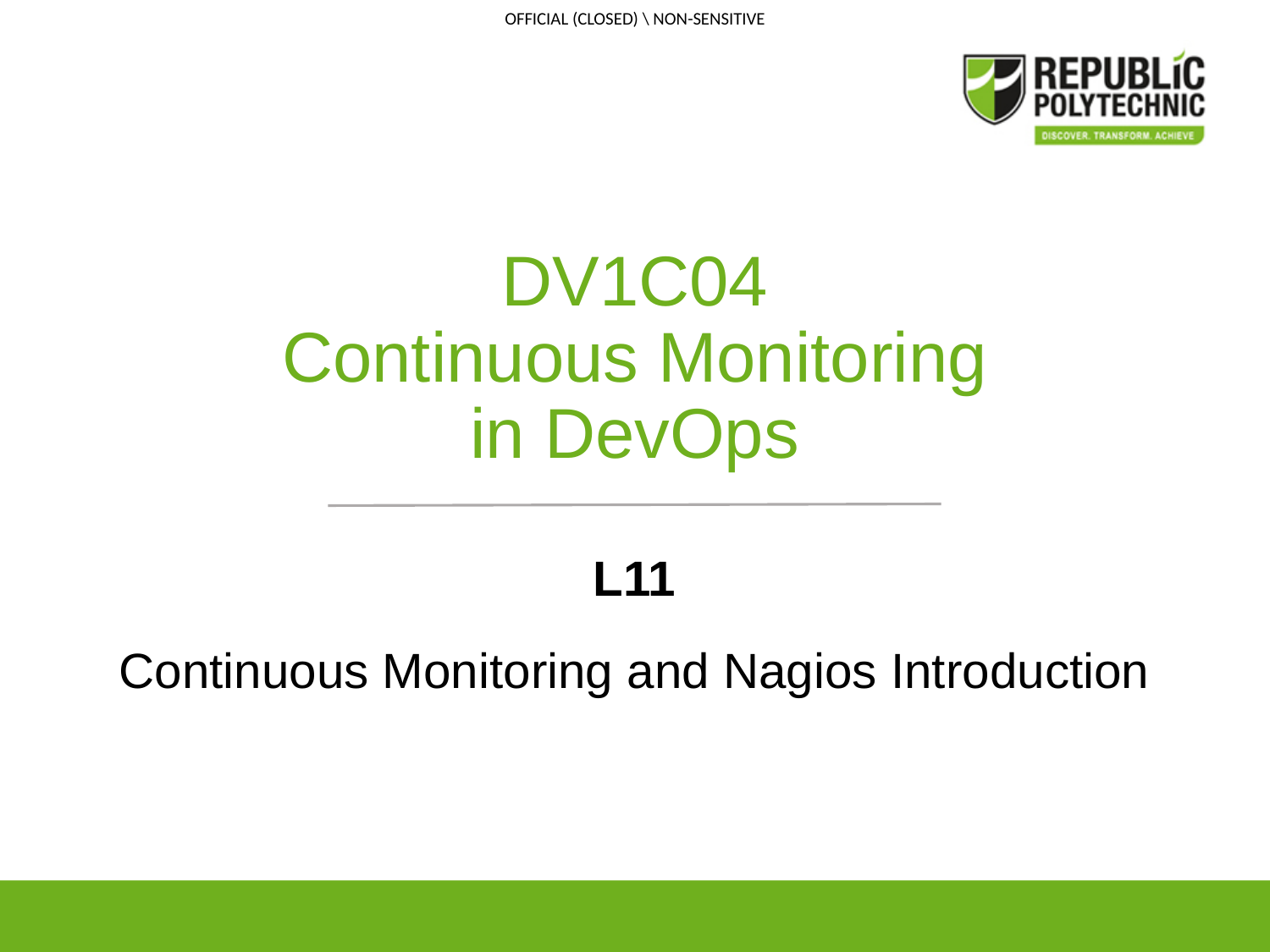

# DV1C04 Continuous Monitoring in DevOps
L11
Continuous Monitoring and Nagios Introduction